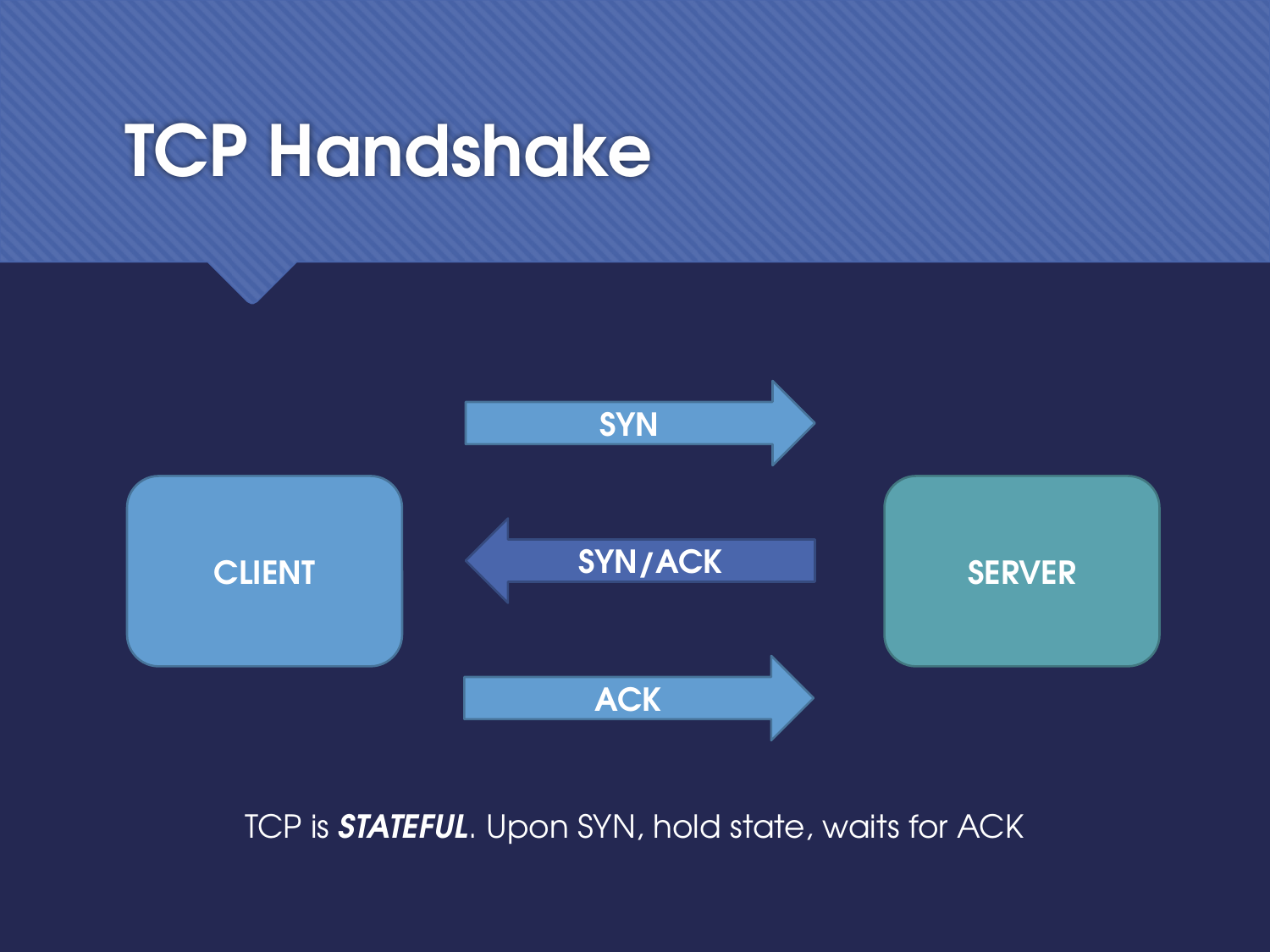

# TCP Handshake
SYN
CLIENT
SERVER
SYN/ACK
ACK
TCP is STATEFUL. Upon SYN, hold state, waits for ACK